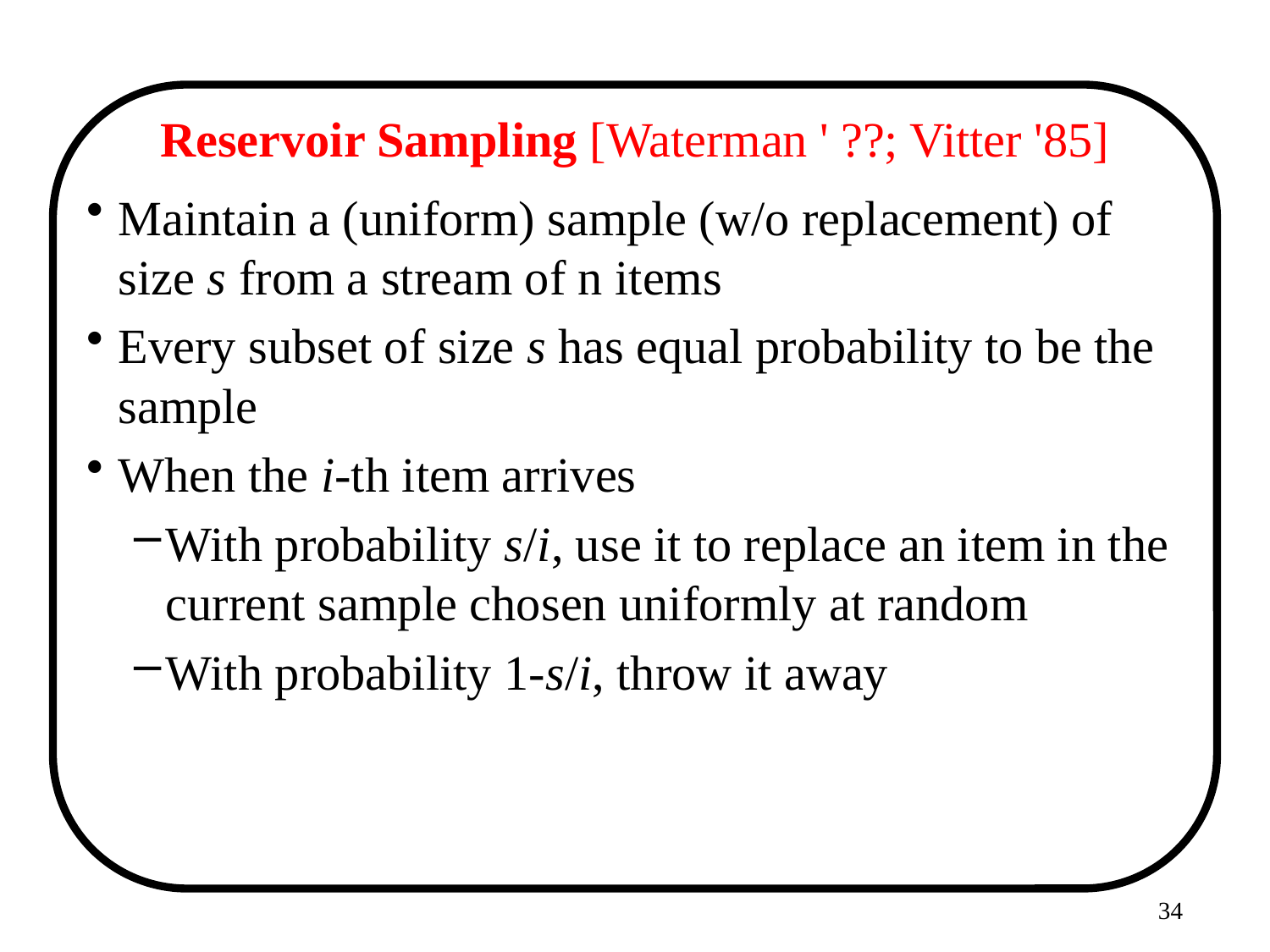

# Reservoir Sampling [Waterman ' ??; Vitter '85]
Maintain a (uniform) sample (w/o replacement) of size s from a stream of n items
Every subset of size s has equal probability to be the sample
When the i-th item arrives
With probability s/i, use it to replace an item in the current sample chosen uniformly at random
With probability 1-s/i, throw it away

34